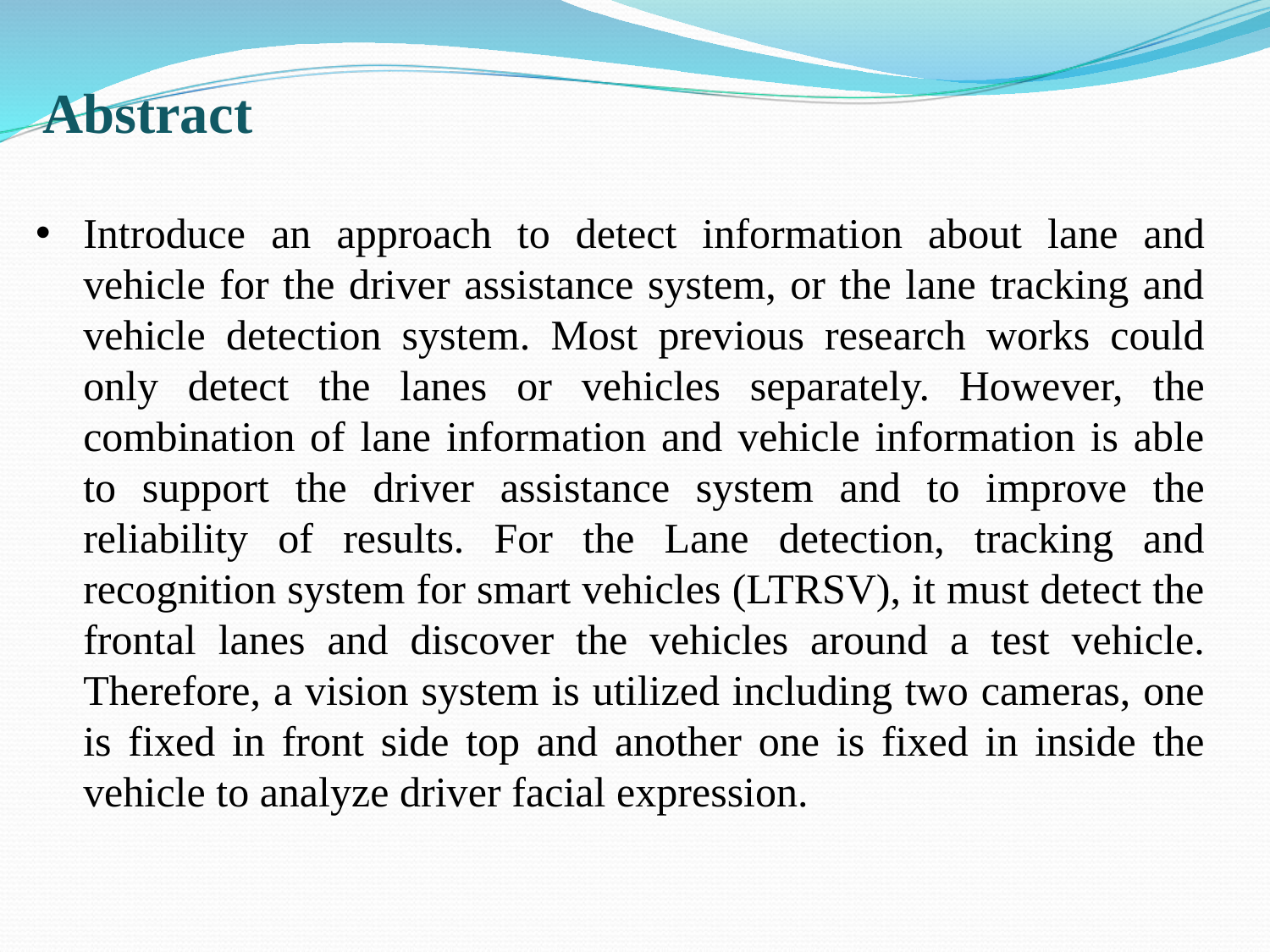

# Abstract
Introduce an approach to detect information about lane and vehicle for the driver assistance system, or the lane tracking and vehicle detection system. Most previous research works could only detect the lanes or vehicles separately. However, the combination of lane information and vehicle information is able to support the driver assistance system and to improve the reliability of results. For the Lane detection, tracking and recognition system for smart vehicles (LTRSV), it must detect the frontal lanes and discover the vehicles around a test vehicle. Therefore, a vision system is utilized including two cameras, one is fixed in front side top and another one is fixed in inside the vehicle to analyze driver facial expression.